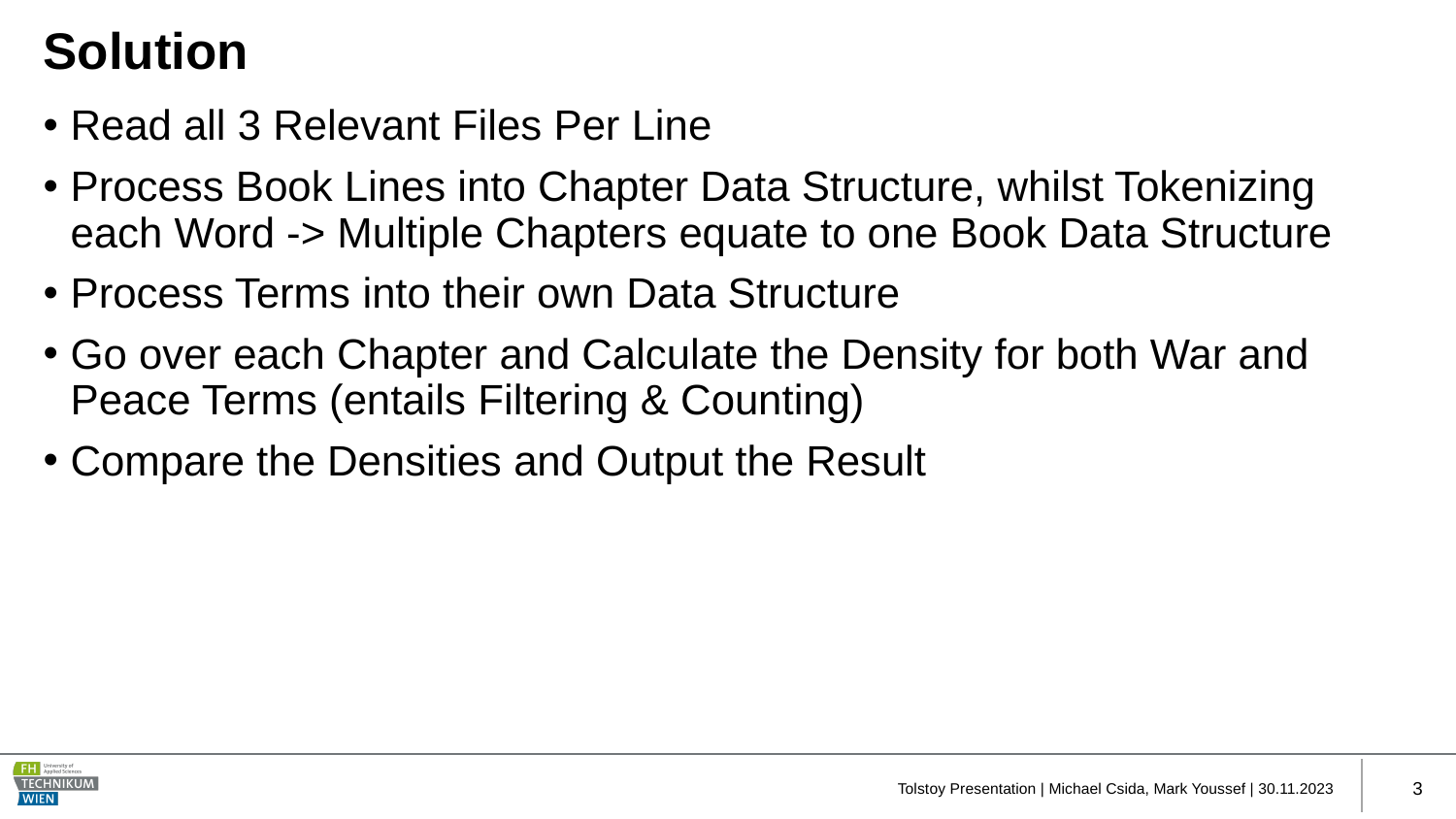

# Solution
Read all 3 Relevant Files Per Line
Process Book Lines into Chapter Data Structure, whilst Tokenizing each Word -> Multiple Chapters equate to one Book Data Structure
Process Terms into their own Data Structure
Go over each Chapter and Calculate the Density for both War and Peace Terms (entails Filtering & Counting)
Compare the Densities and Output the Result
Tolstoy Presentation | Michael Csida, Mark Youssef | 30.11.2023
3